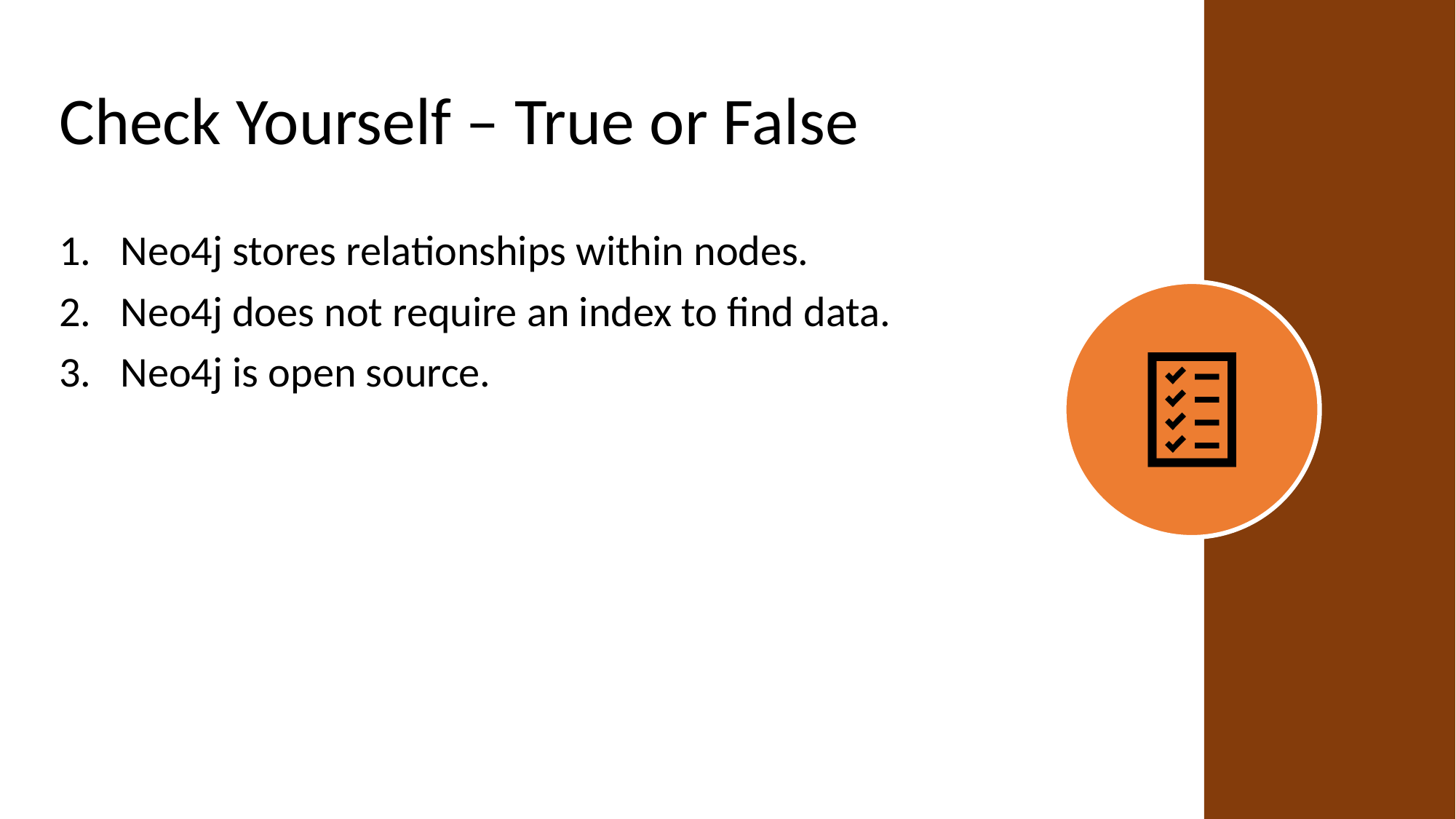

# Check Yourself – True or False
Neo4j stores relationships within nodes.
Neo4j does not require an index to find data.
Neo4j is open source.